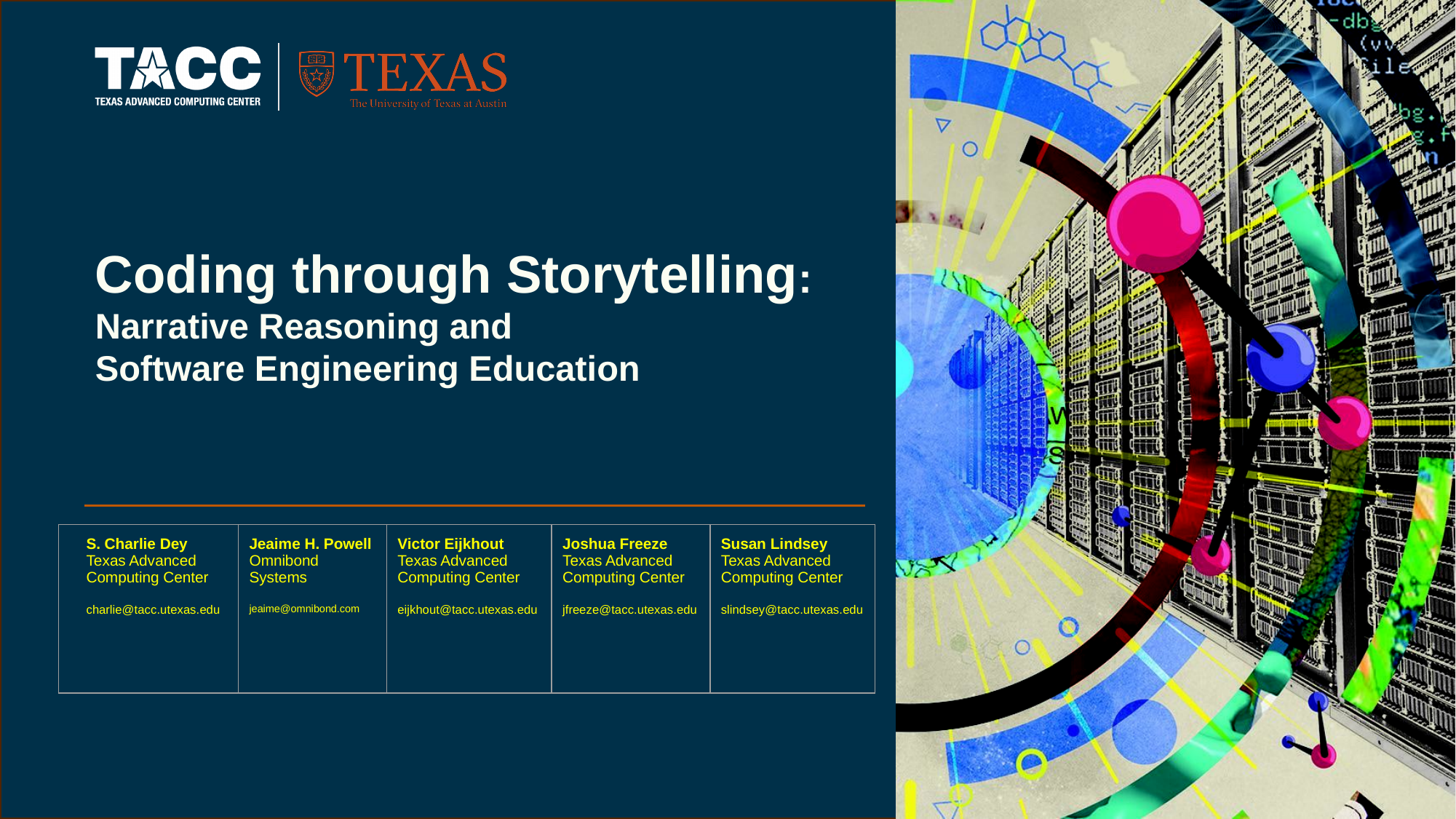

# Coding through Storytelling: Narrative Reasoning and Software Engineering Education

| S. Charlie Dey Texas Advanced Computing Center charlie@tacc.utexas.edu | Jeaime H. Powell Omnibond Systems jeaime@omnibond.com | Victor Eijkhout Texas Advanced Computing Center eijkhout@tacc.utexas.edu | Joshua Freeze Texas Advanced Computing Center jfreeze@tacc.utexas.edu | Susan Lindsey Texas Advanced Computing Center slindsey@tacc.utexas.edu |
| --- | --- | --- | --- | --- |